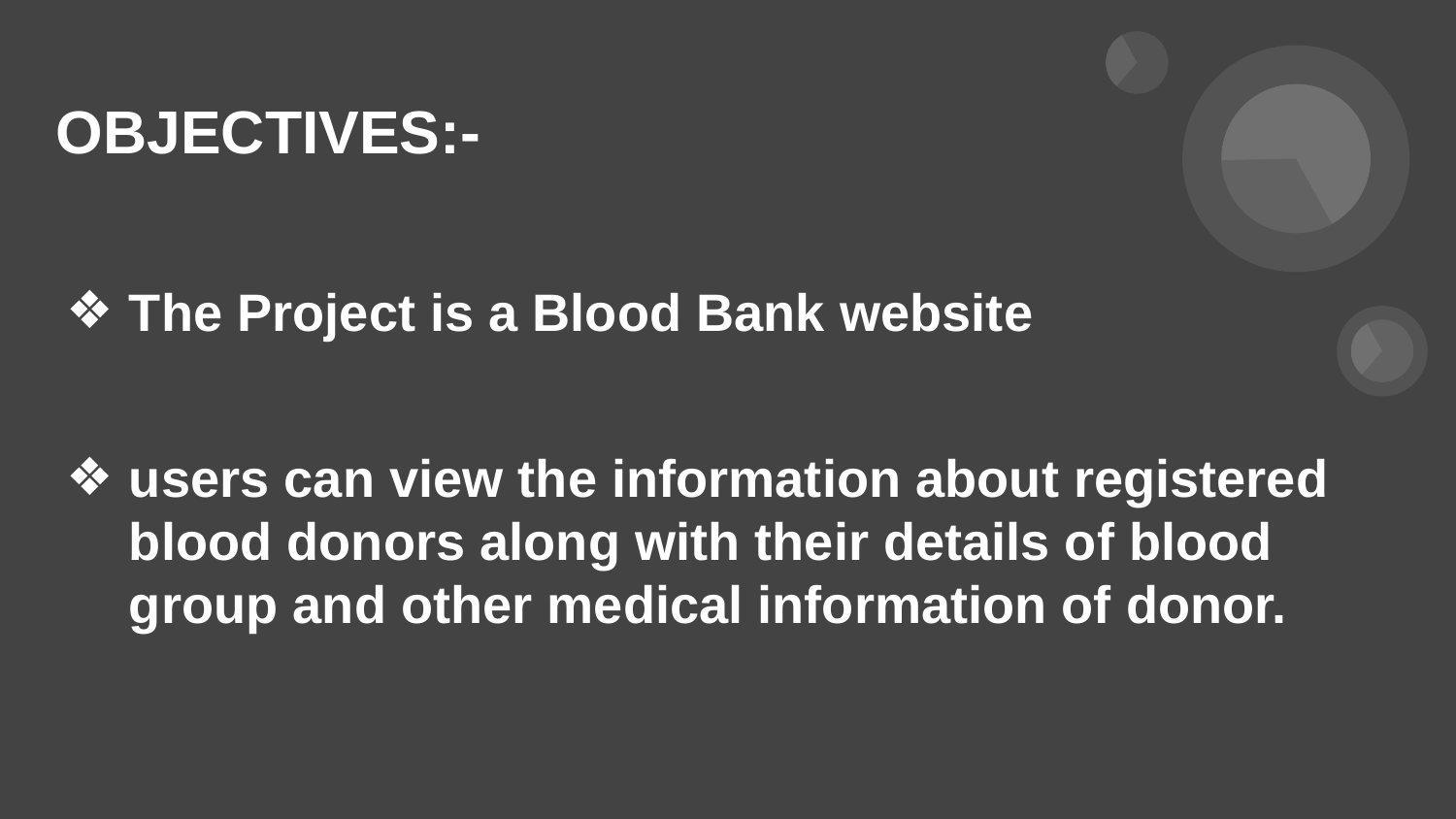

# OBJECTIVES:-

The Project is a Blood Bank website

users can view the information about registered blood donors along with their details of blood group and other medical information of donor.